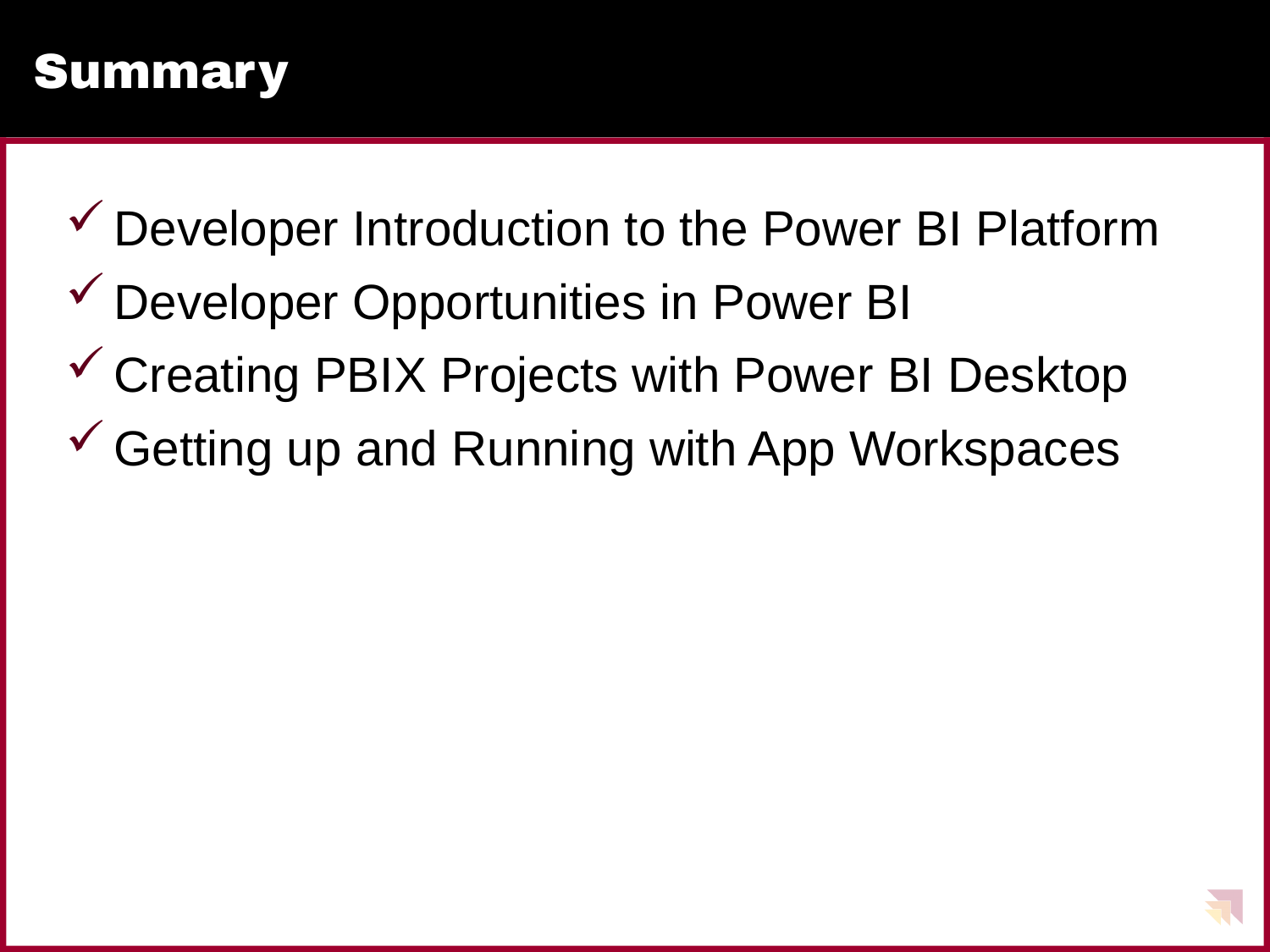

# Summary
Developer Introduction to the Power BI Platform
Developer Opportunities in Power BI
Creating PBIX Projects with Power BI Desktop
Getting up and Running with App Workspaces